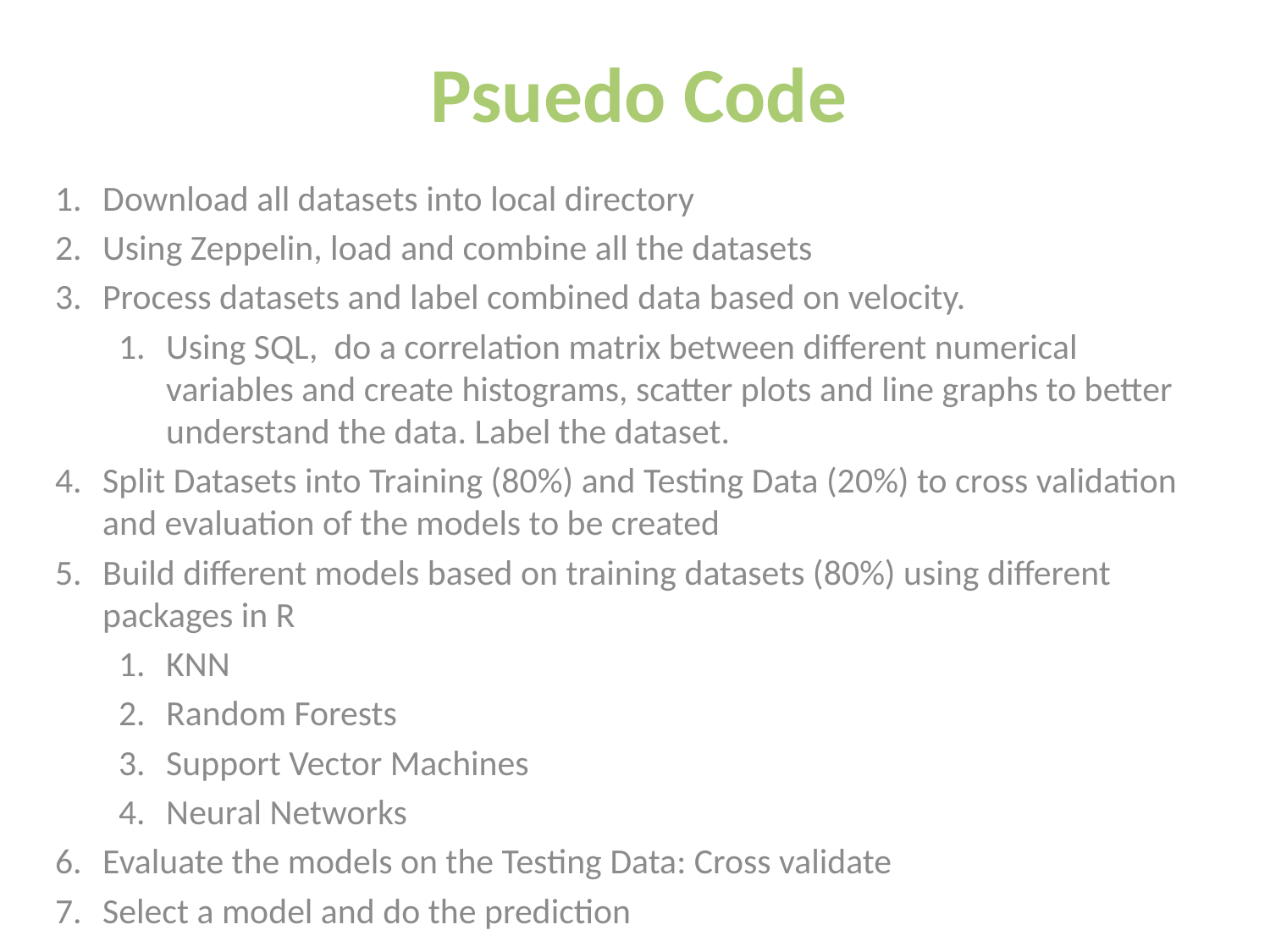

Psuedo Code
Download all datasets into local directory
Using Zeppelin, load and combine all the datasets
Process datasets and label combined data based on velocity.
Using SQL,  do a correlation matrix between different numerical variables and create histograms, scatter plots and line graphs to better understand the data. Label the dataset.
Split Datasets into Training (80%) and Testing Data (20%) to cross validation and evaluation of the models to be created
Build different models based on training datasets (80%) using different packages in R
KNN
Random Forests
Support Vector Machines
Neural Networks
Evaluate the models on the Testing Data: Cross validate
Select a model and do the prediction